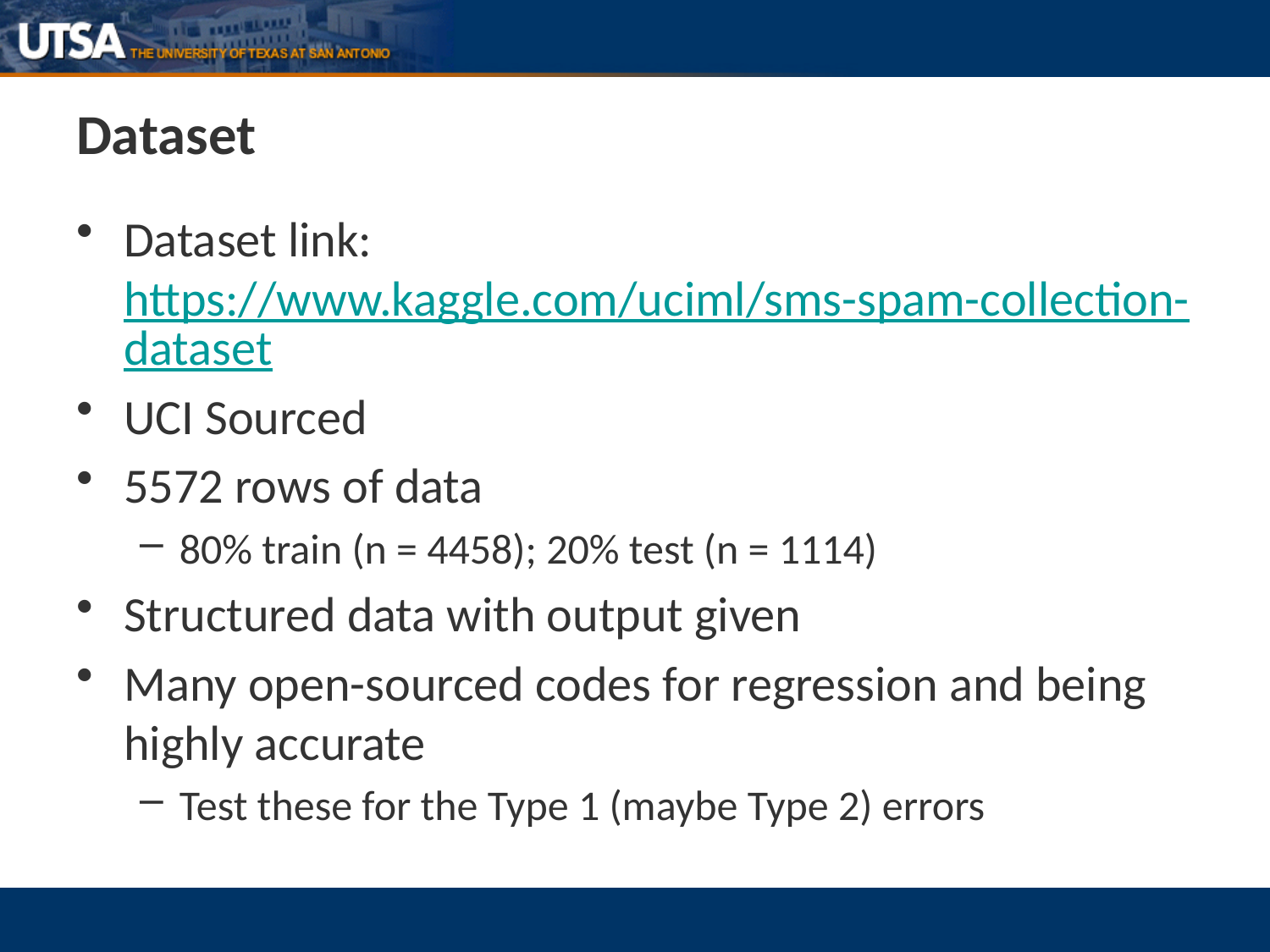

# Dataset
Dataset link: https://www.kaggle.com/uciml/sms-spam-collection-dataset
UCI Sourced
5572 rows of data
80% train (n = 4458); 20% test (n = 1114)
Structured data with output given
Many open-sourced codes for regression and being highly accurate
Test these for the Type 1 (maybe Type 2) errors